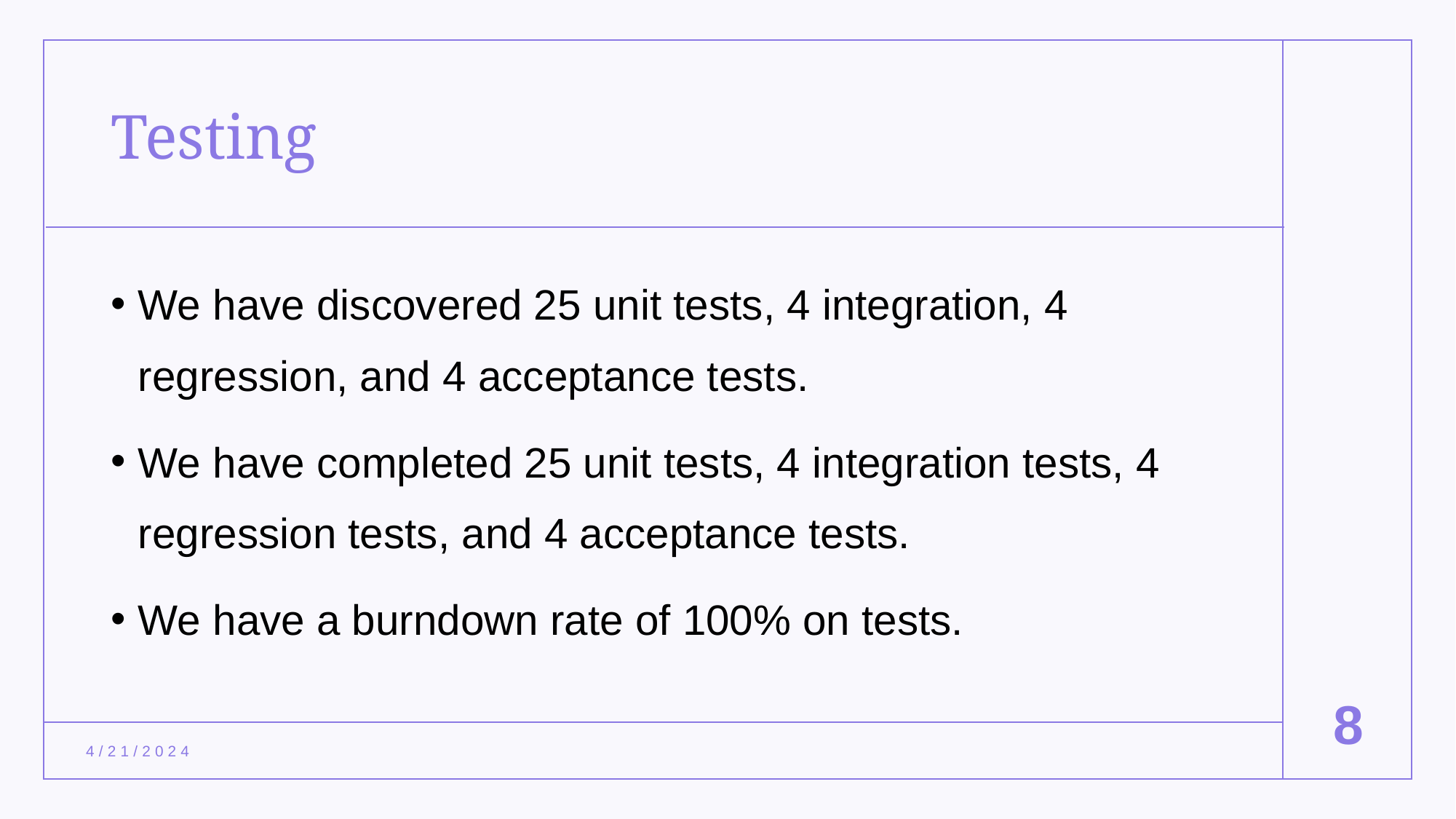

# Testing
We have discovered 25 unit tests, 4 integration, 4 regression, and 4 acceptance tests.
We have completed 25 unit tests, 4 integration tests, 4 regression tests, and 4 acceptance tests.
We have a burndown rate of 100% on tests.

8
4/21/2024